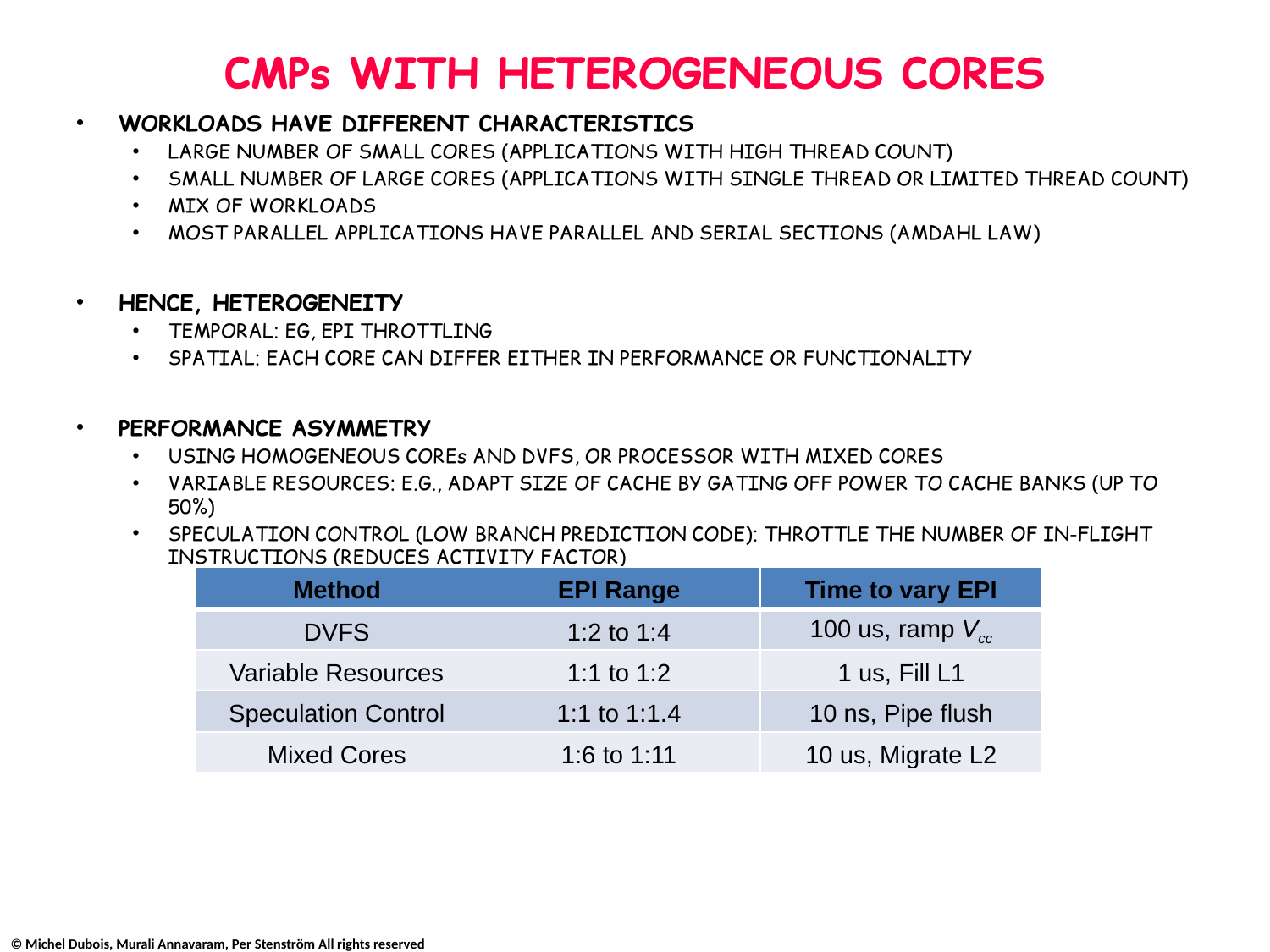

# CMPs WITH HETEROGENEOUS CORES
WORKLOADS HAVE DIFFERENT CHARACTERISTICS
LARGE NUMBER OF SMALL CORES (APPLICATIONS WITH HIGH THREAD COUNT)
SMALL NUMBER OF LARGE CORES (APPLICATIONS WITH SINGLE THREAD OR LIMITED THREAD COUNT)
MIX OF WORKLOADS
MOST PARALLEL APPLICATIONS HAVE PARALLEL AND SERIAL SECTIONS (AMDAHL LAW)

HENCE, HETEROGENEITY
TEMPORAL: EG, EPI THROTTLING
SPATIAL: EACH CORE CAN DIFFER EITHER IN PERFORMANCE OR FUNCTIONALITY

PERFORMANCE ASYMMETRY
USING HOMOGENEOUS COREs AND DVFS, OR PROCESSOR WITH MIXED CORES
VARIABLE RESOURCES: E.G., ADAPT SIZE OF CACHE BY GATING OFF POWER TO CACHE BANKS (UP TO 50%)
SPECULATION CONTROL (LOW BRANCH PREDICTION CODE): THROTTLE THE NUMBER OF IN-FLIGHT INSTRUCTIONS (REDUCES ACTIVITY FACTOR)

| Method | EPI Range | Time to vary EPI |
| --- | --- | --- |
| DVFS | 1:2 to 1:4 | 100 us, ramp Vcc |
| Variable Resources | 1:1 to 1:2 | 1 us, Fill L1 |
| Speculation Control | 1:1 to 1:1.4 | 10 ns, Pipe flush |
| Mixed Cores | 1:6 to 1:11 | 10 us, Migrate L2 |